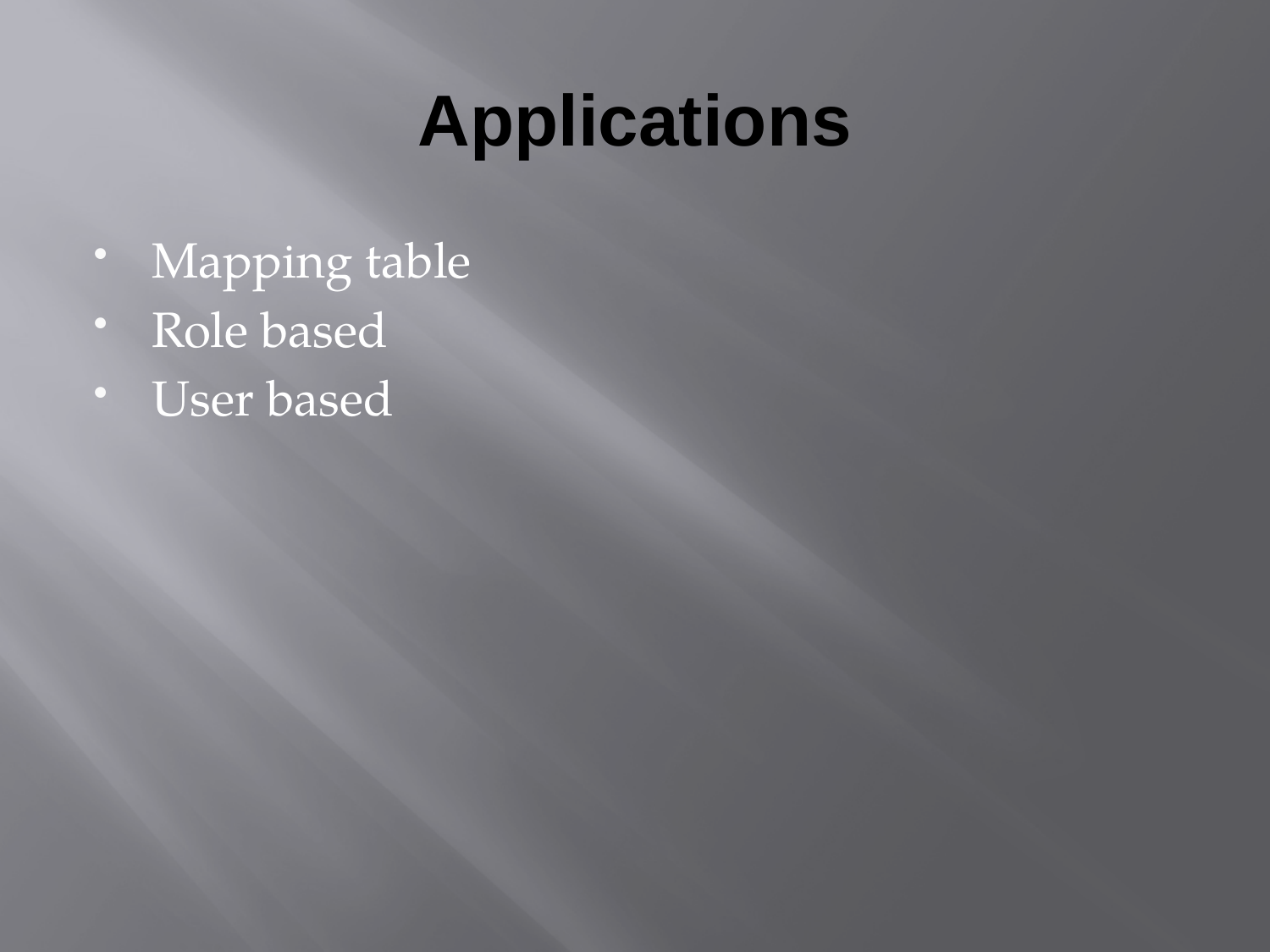

# Applications
Mapping table
Role based
User based